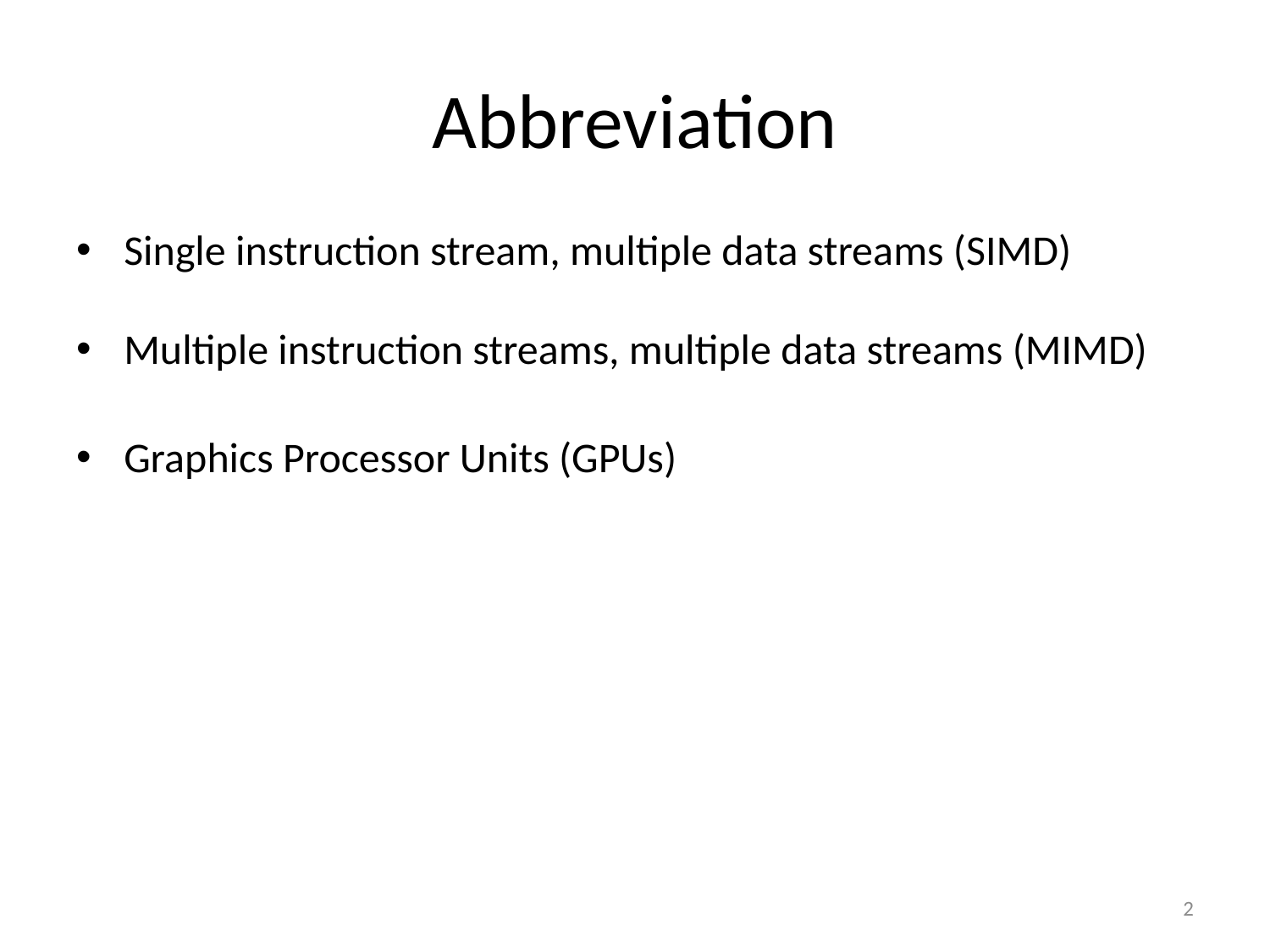

# Abbreviation
Single instruction stream, multiple data streams (SIMD)

Multiple instruction streams, multiple data streams (MIMD)

Graphics Processor Units (GPUs)

2